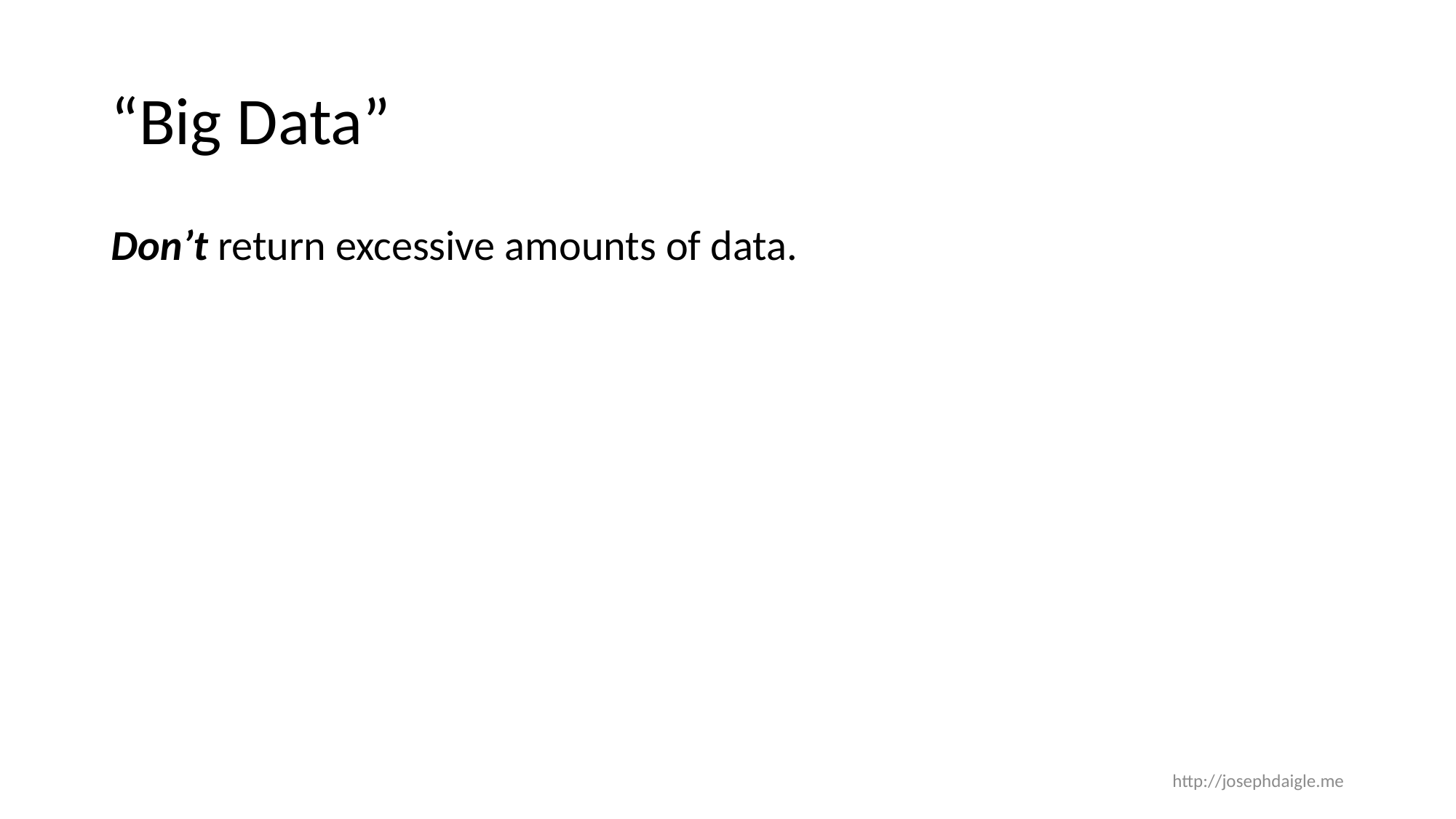

# “Big Data”
Don’t return excessive amounts of data.
http://josephdaigle.me